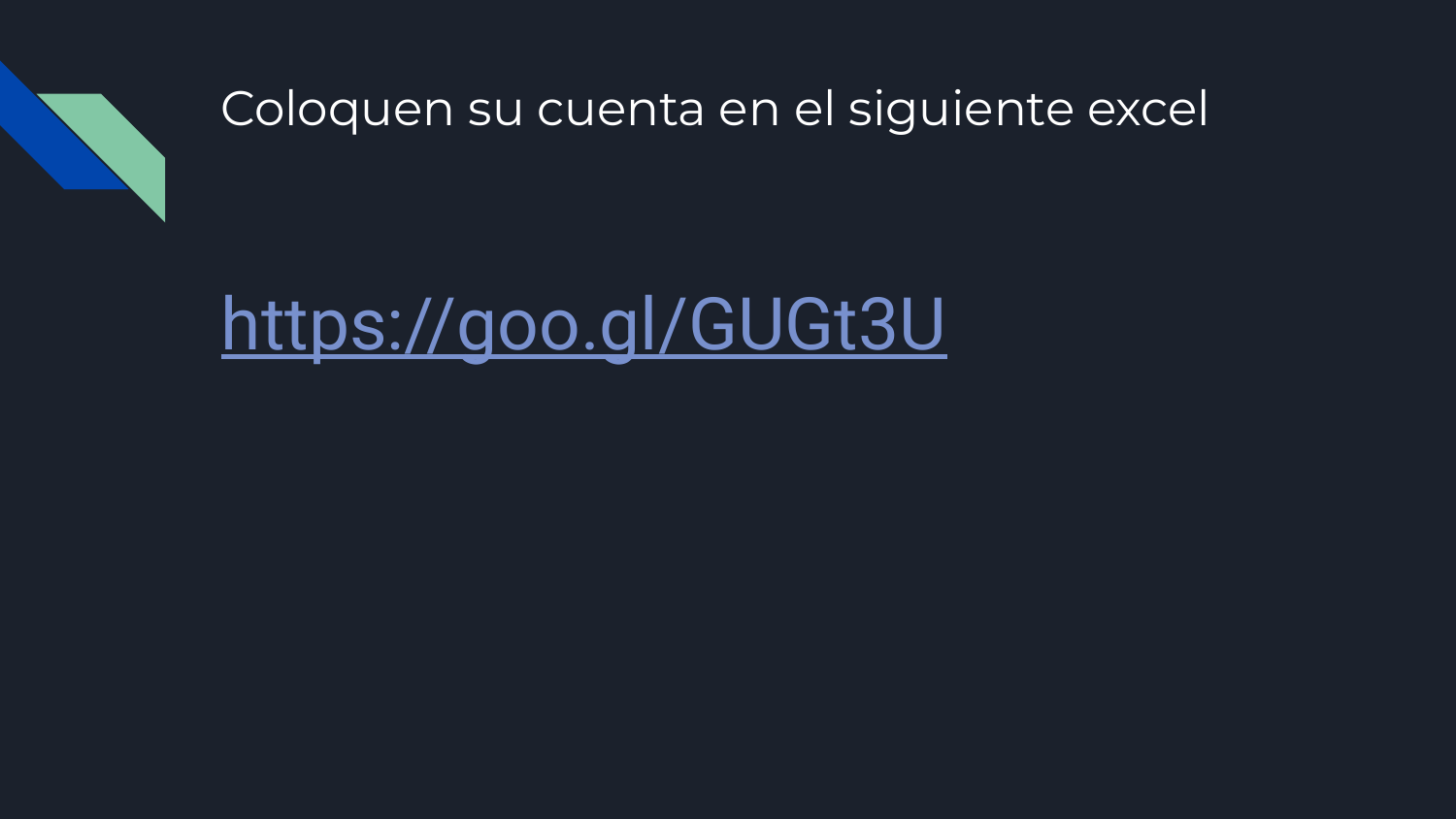

# Coloquen su cuenta en el siguiente excel
https://goo.gl/GUGt3U